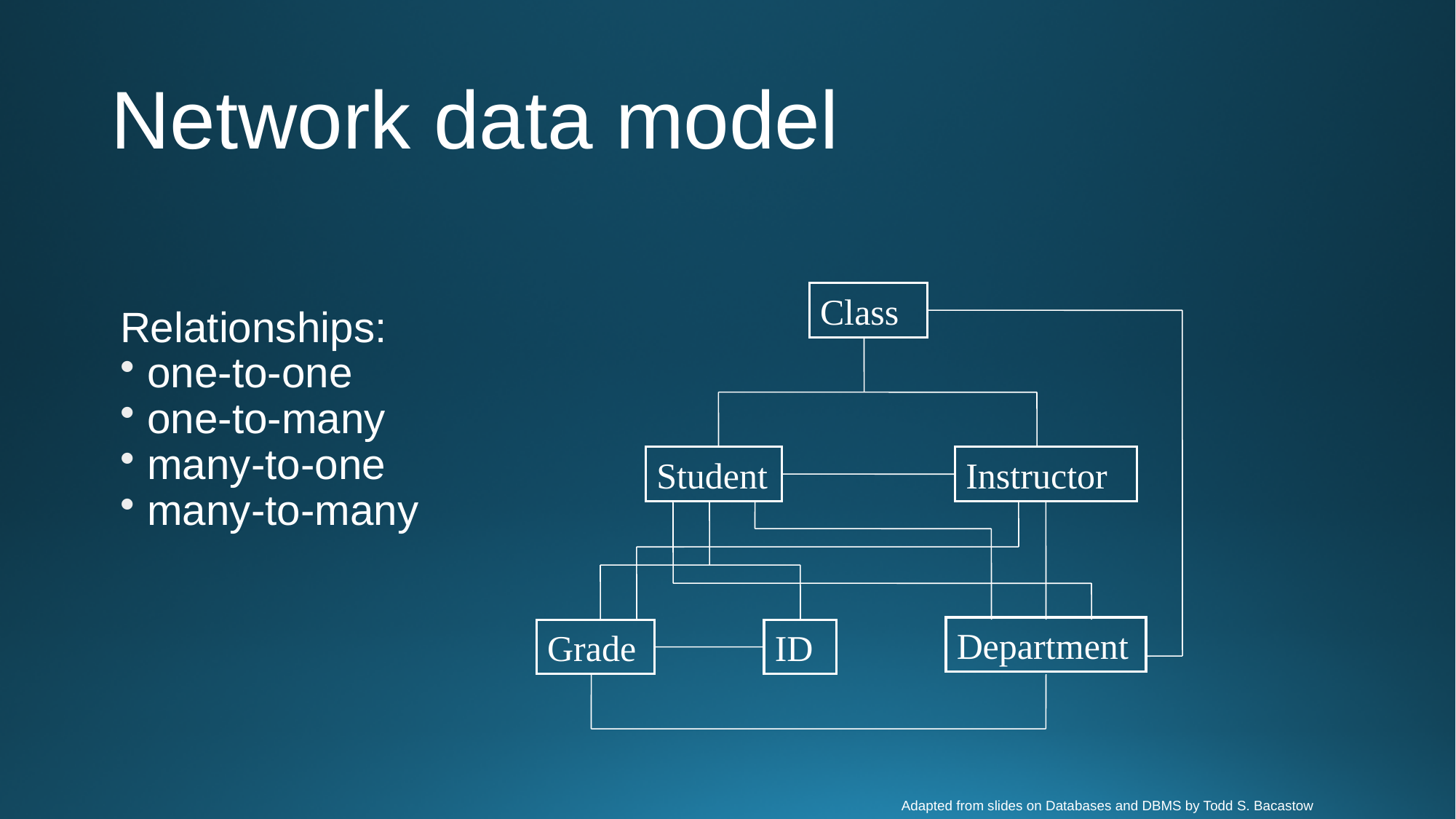

# Network data model
Class
Relationships:
one-to-one
one-to-many
many-to-one
many-to-many

Student
Instructor

Department
Grade
ID

Adapted from slides on Databases and DBMS by Todd S. Bacastow